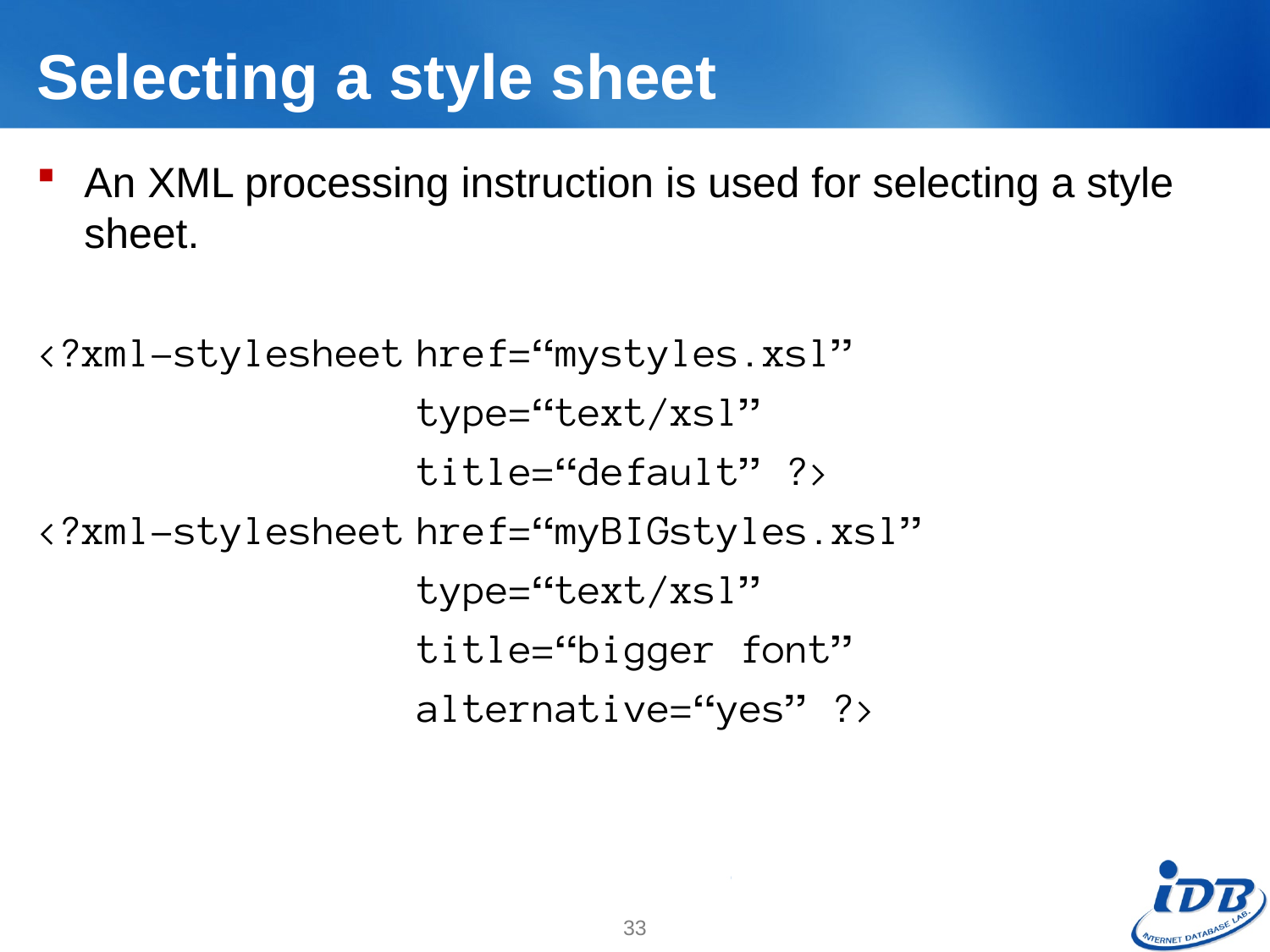

# Selecting a style sheet
An XML processing instruction is used for selecting a style sheet.

<?xml-stylesheet	href=“mystyles.xsl”
			type=“text/xsl”
			title=“default” ?>
<?xml-stylesheet	href=“myBIGstyles.xsl”
			type=“text/xsl”
			title=“bigger font”
			alternative=“yes” ?>

33